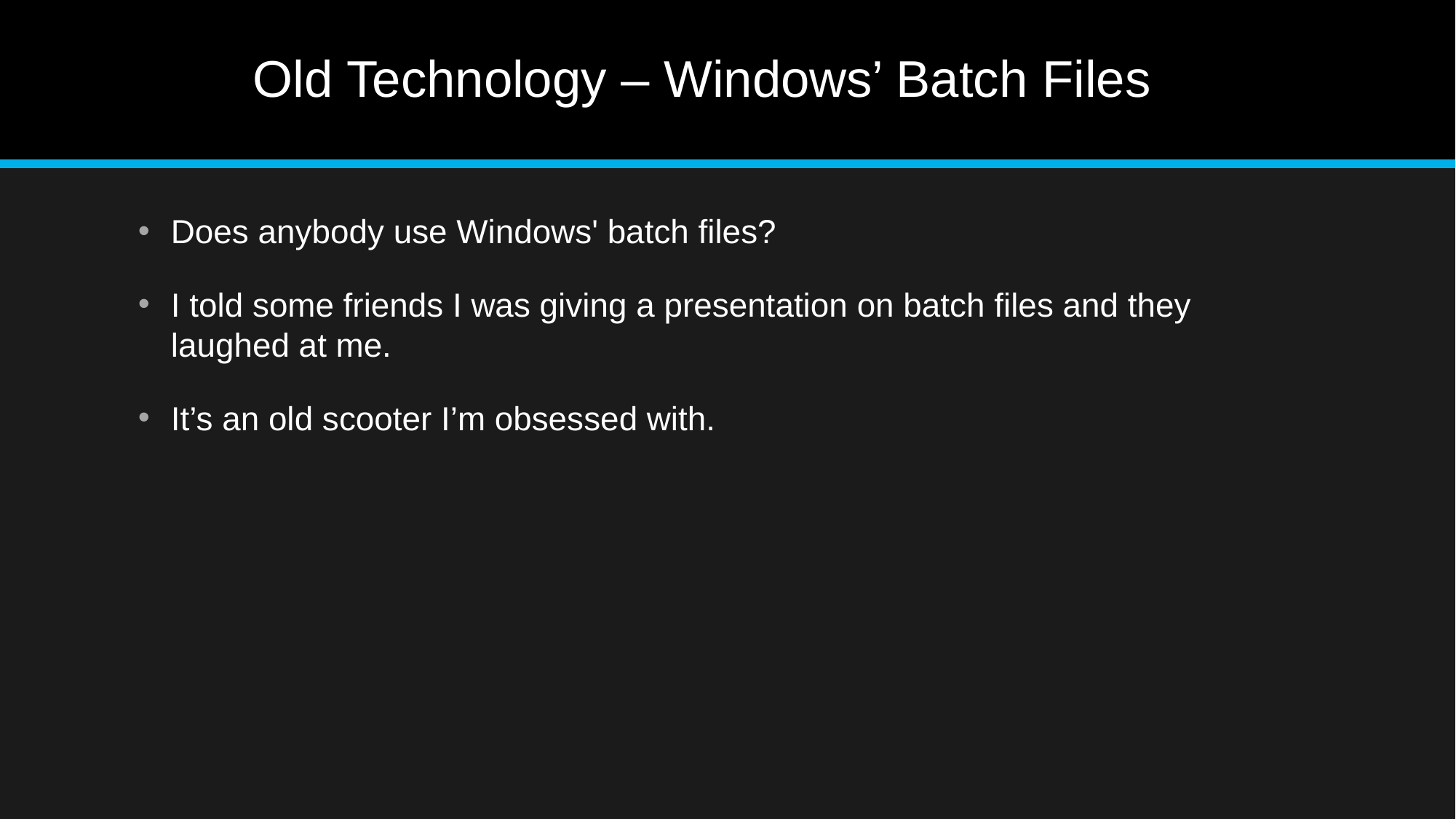

# Old Technology – Windows’ Batch Files
Does anybody use Windows' batch files?
I told some friends I was giving a presentation on batch files and they laughed at me.
It’s an old scooter I’m obsessed with.